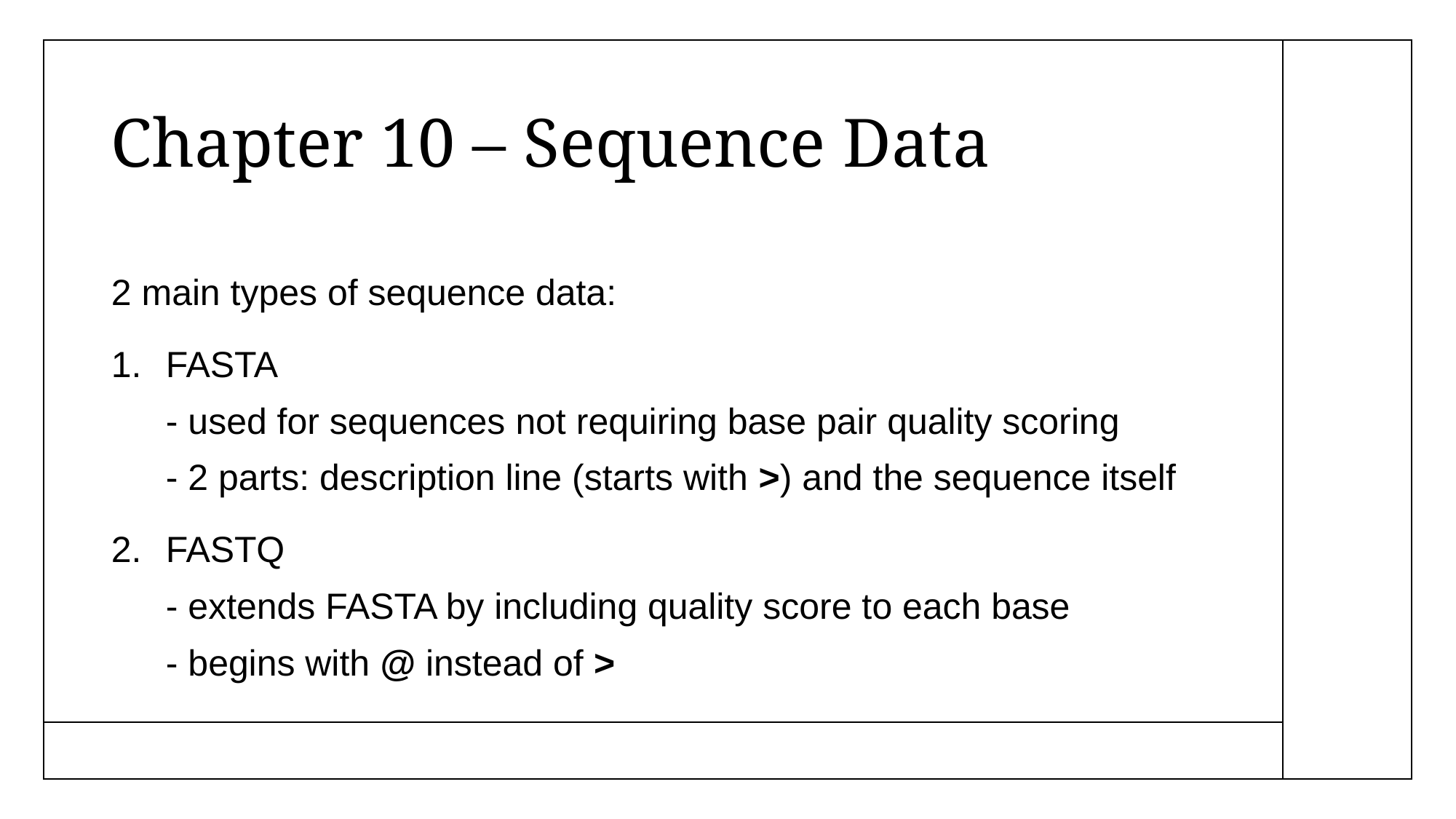

# Chapter 10 – Sequence Data
2 main types of sequence data:
FASTA
- used for sequences not requiring base pair quality scoring
- 2 parts: description line (starts with >) and the sequence itself
FASTQ
- extends FASTA by including quality score to each base
- begins with @ instead of >